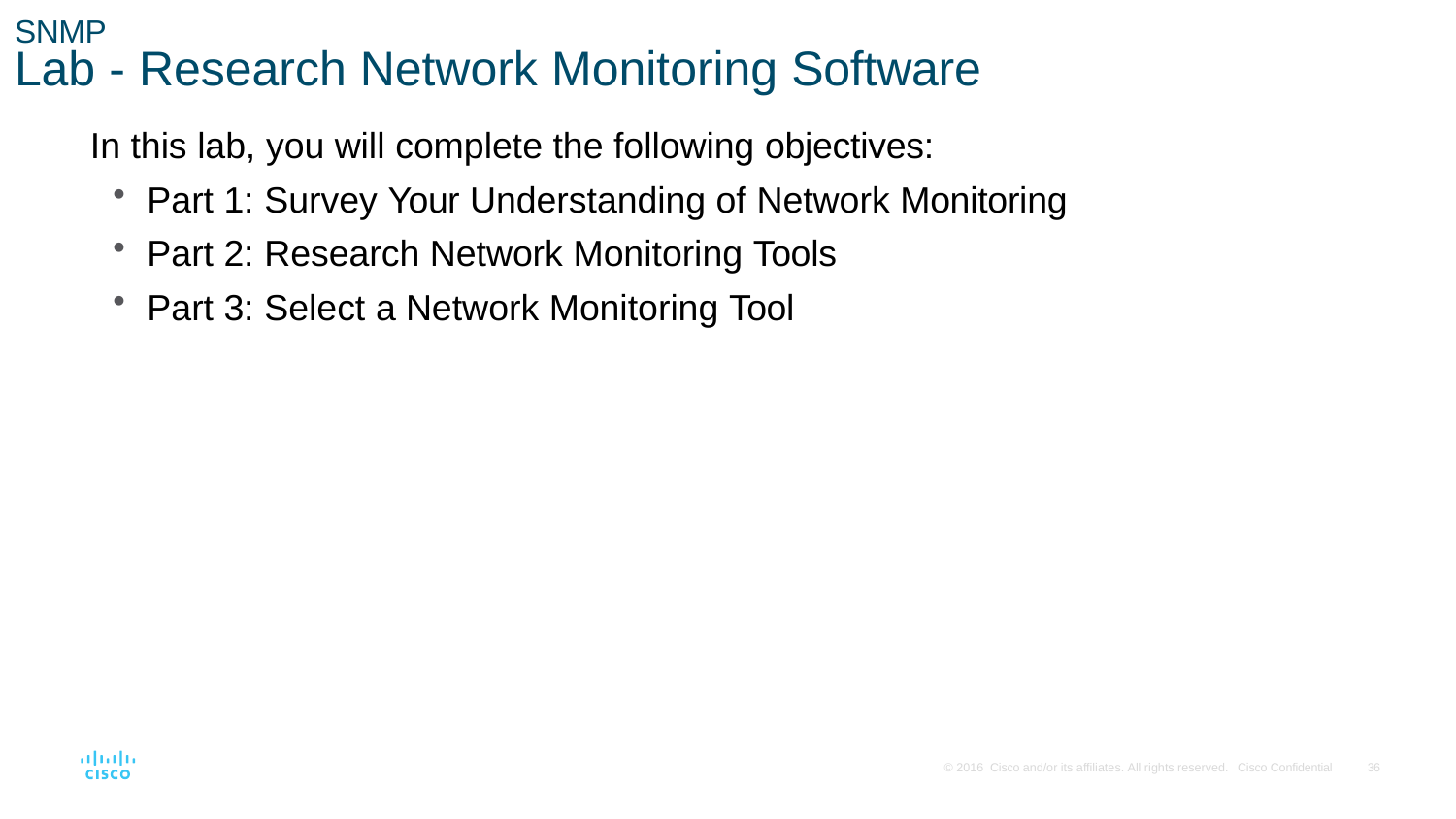

SNMP
# Lab - Research Network Monitoring Software
In this lab, you will complete the following objectives:
Part 1: Survey Your Understanding of Network Monitoring
Part 2: Research Network Monitoring Tools
Part 3: Select a Network Monitoring Tool
© 2016 Cisco and/or its affiliates. All rights reserved. Cisco Confidential
36